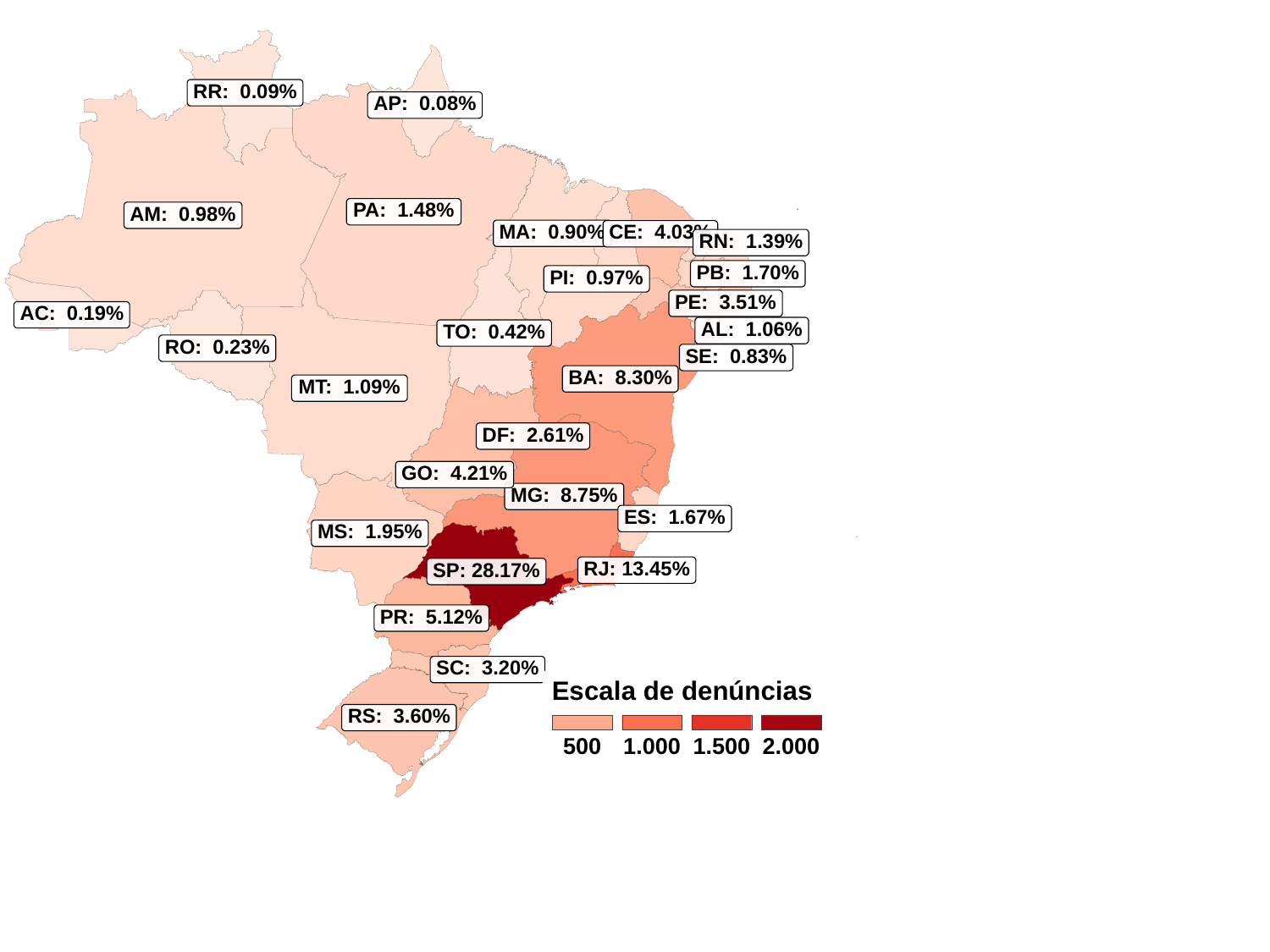

RR:  0.09%

AP:  0.08%

PA:  1.48%
AM:  0.98%

MA:  0.90%
CE:  4.03%

RN:  1.39%

PB:  1.70%
PI:  0.97%

PE:  3.51%

AC:  0.19%

AL:  1.06%
TO:  0.42%

RO:  0.23%

SE:  0.83%

BA:  8.30%

MT:  1.09%

DF:  2.61%

GO:  4.21%

MG:  8.75%

ES:  1.67%

MS:  1.95%

RJ: 13.45%
SP: 28.17%

PR:  5.12%

SC:  3.20%

Escala de denúncias

RS:  3.60%

500
1.000
1.500
2.000